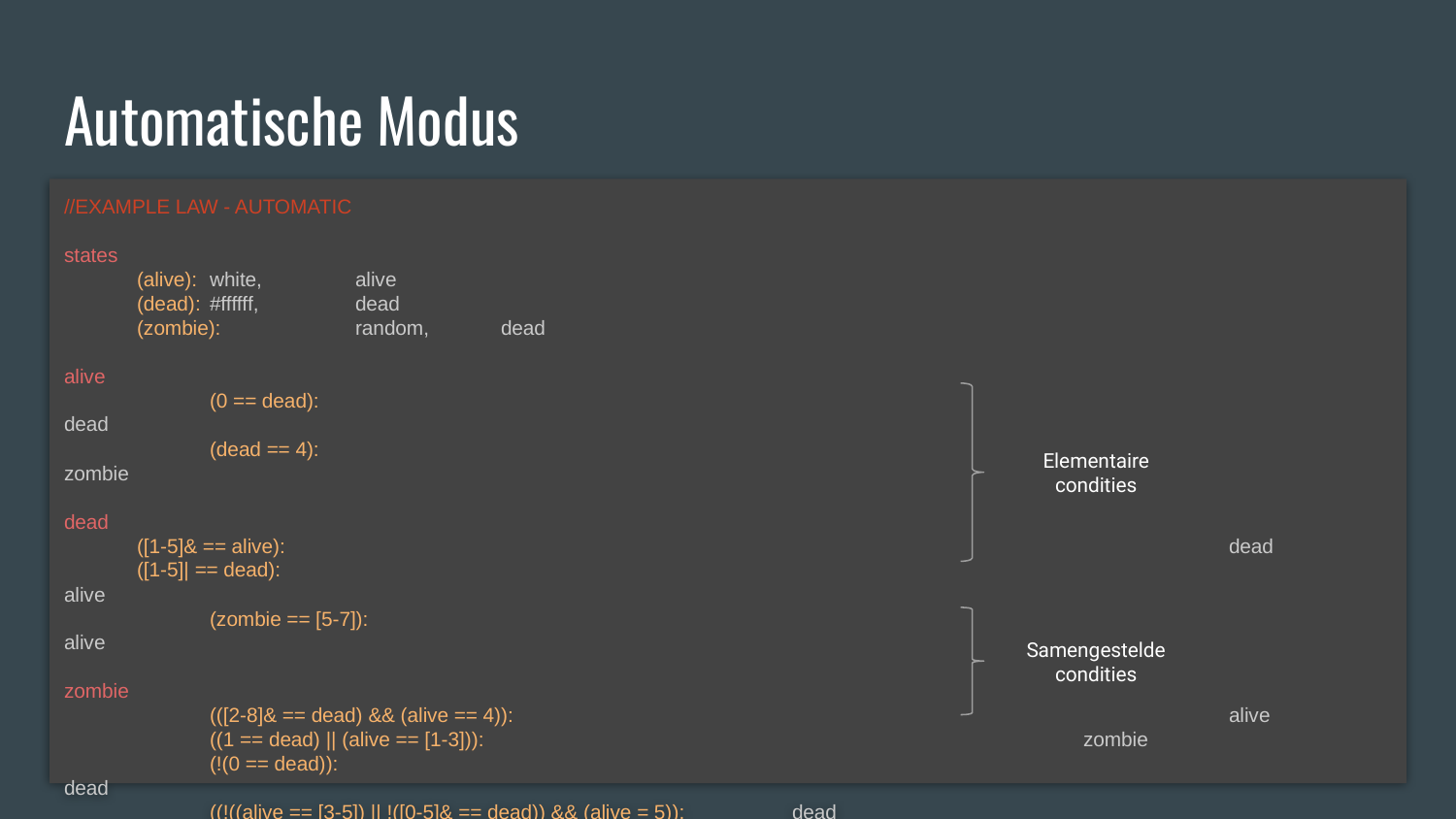

# Automatische Modus
//EXAMPLE LAW - AUTOMATIC

states
(alive):	white,	alive
(dead):	#ffffff,	dead
(zombie):	random,	dead

alive
	(0 == dead):								dead
	(dead == 4):								zombie

dead
([1-5]& == alive):							dead
([1-5]| == dead):								alive
	(zombie == [5-7]):							alive

zombie
	(([2-8]& == dead) && (alive == 4)):					alive
	((1 == dead) || (alive == [1-3])):					zombie
	(!(0 == dead)):								dead
	((!((alive == [3-5]) || !([0-5]& == dead)) && (alive = 5)):	dead

Elementaire condities

Samengestelde condities